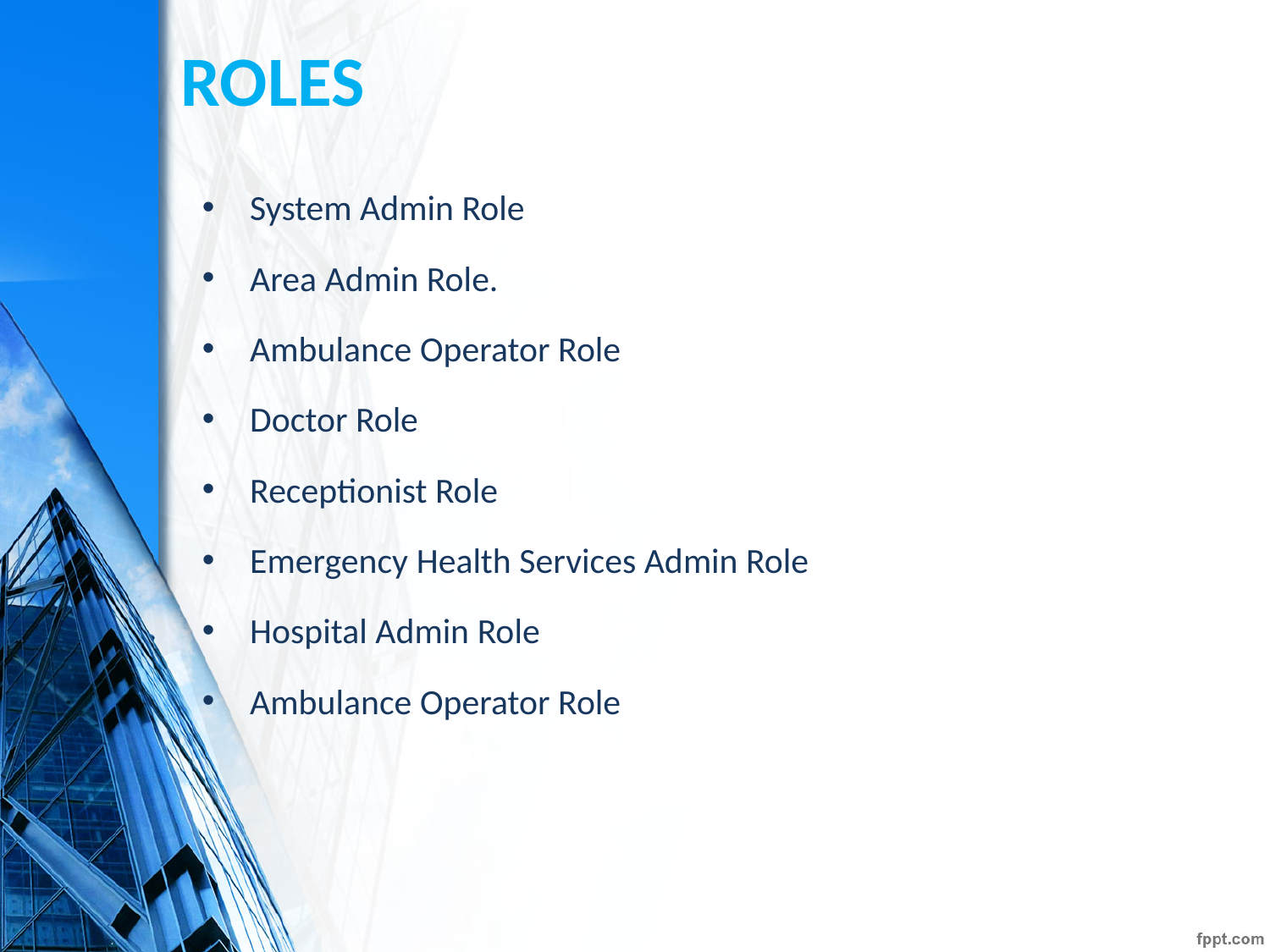

# ROLES
System Admin Role
Area Admin Role.
Ambulance Operator Role
Doctor Role
Receptionist Role
Emergency Health Services Admin Role
Hospital Admin Role
Ambulance Operator Role